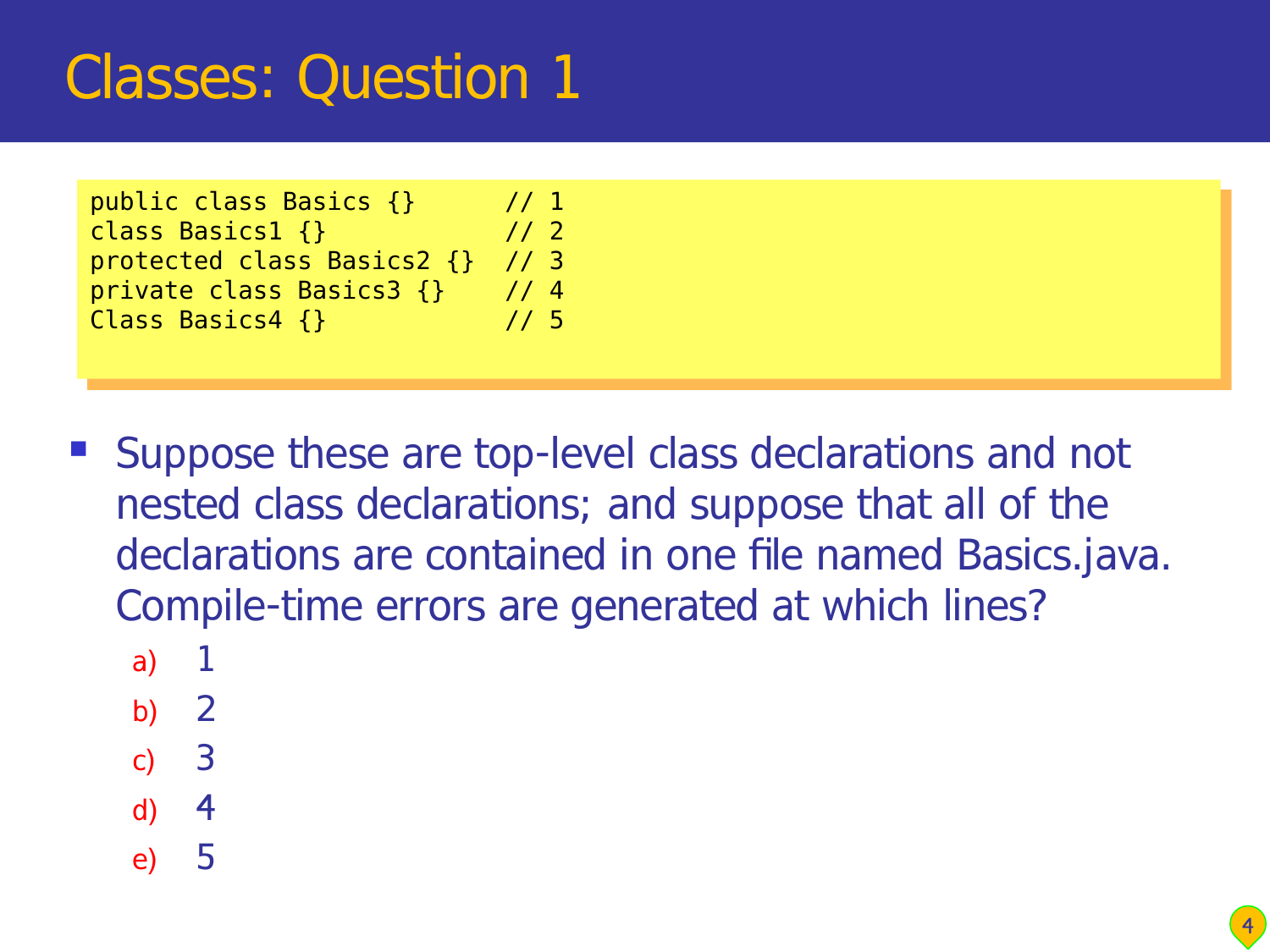

# Classes: Question 1
public class Basics {}      // 1
class Basics1 {}            // 2
protected class Basics2 {}  // 3
private class Basics3 {}    // 4
Class Basics4 {}            // 5
Suppose these are top-level class declarations and not nested class declarations; and suppose that all of the declarations are contained in one file named Basics.java. Compile-time errors are generated at which lines?
1
2
3
4
5
4